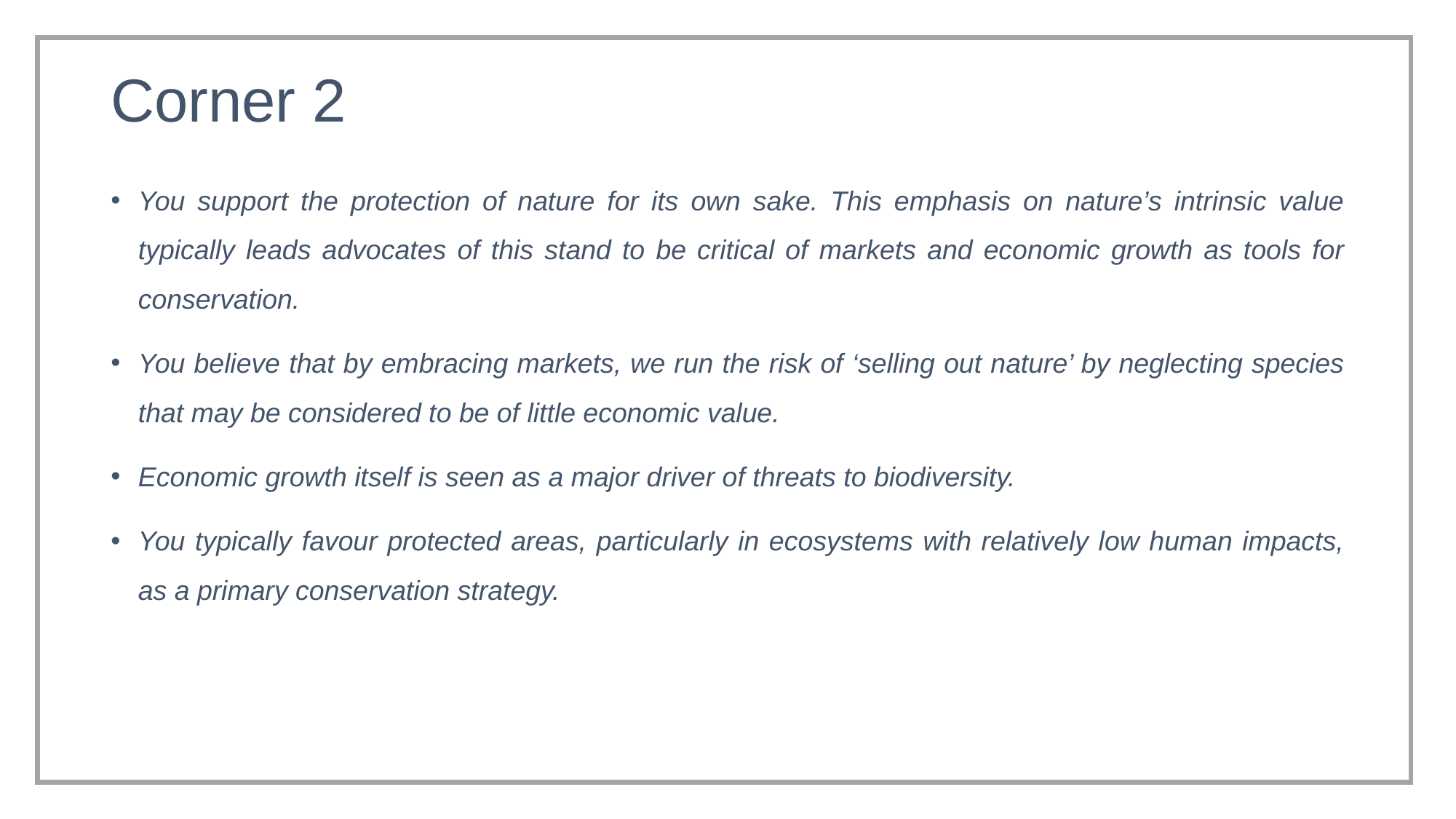

# Corner 2

You support the protection of nature for its own sake. This emphasis on nature’s intrinsic value typically leads advocates of this stand to be critical of markets and economic growth as tools for conservation.
You believe that by embracing markets, we run the risk of ‘selling out nature’ by neglecting species that may be considered to be of little economic value.
Economic growth itself is seen as a major driver of threats to biodiversity.
You typically favour protected areas, particularly in ecosystems with relatively low human impacts, as a primary conservation strategy.